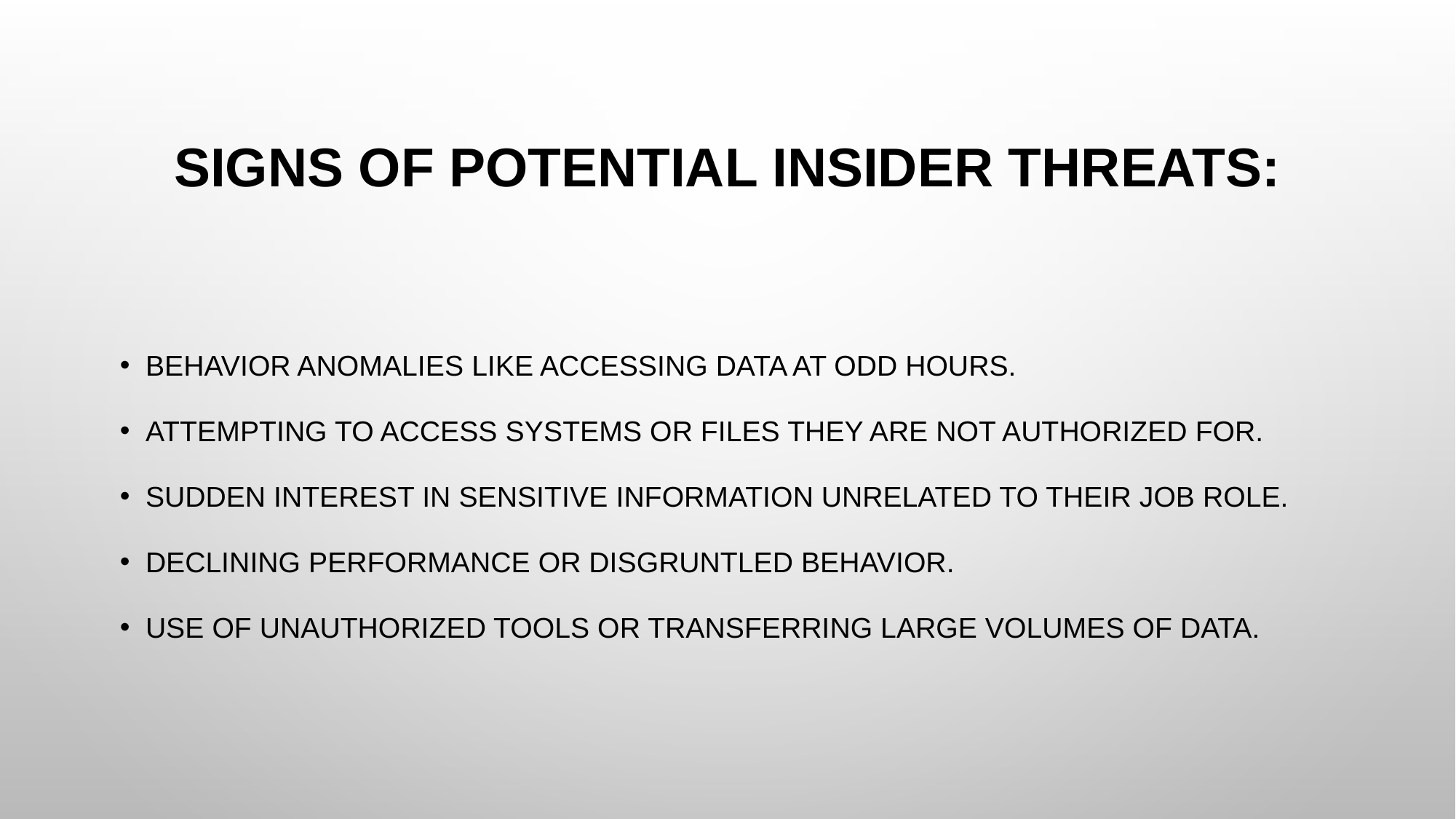

# Signs of Potential Insider Threats:
Behavior anomalies like accessing data at odd hours.
Attempting to access systems or files they are not authorized for.
Sudden interest in sensitive information unrelated to their job role.
Declining performance or disgruntled behavior.
Use of unauthorized tools or transferring large volumes of data.